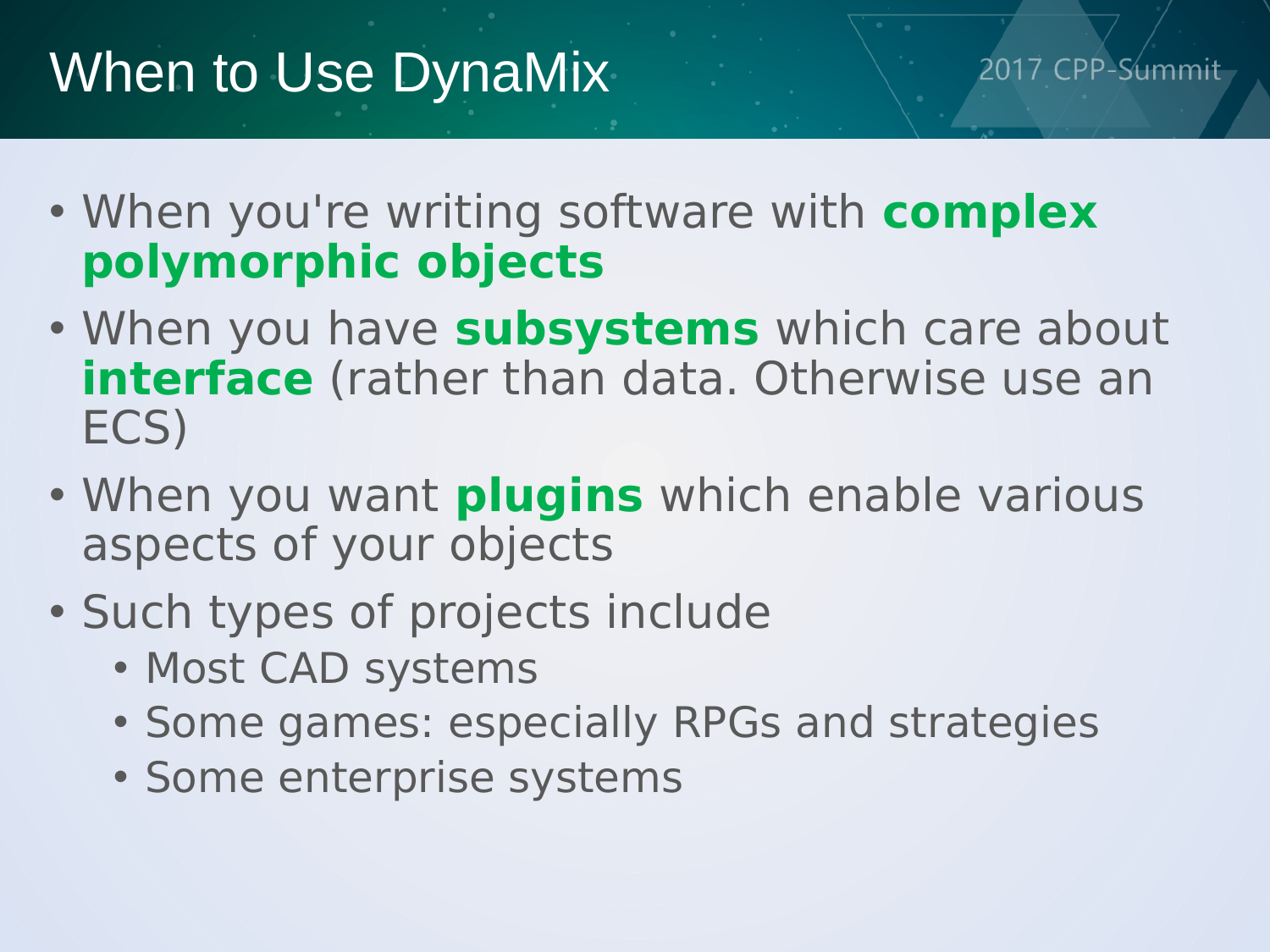

When to Use DynaMix
When you're writing software with complex polymorphic objects
When you have subsystems which care about interface (rather than data. Otherwise use an ECS)
When you want plugins which enable various aspects of your objects
Such types of projects include
Most CAD systems
Some games: especially RPGs and strategies
Some enterprise systems